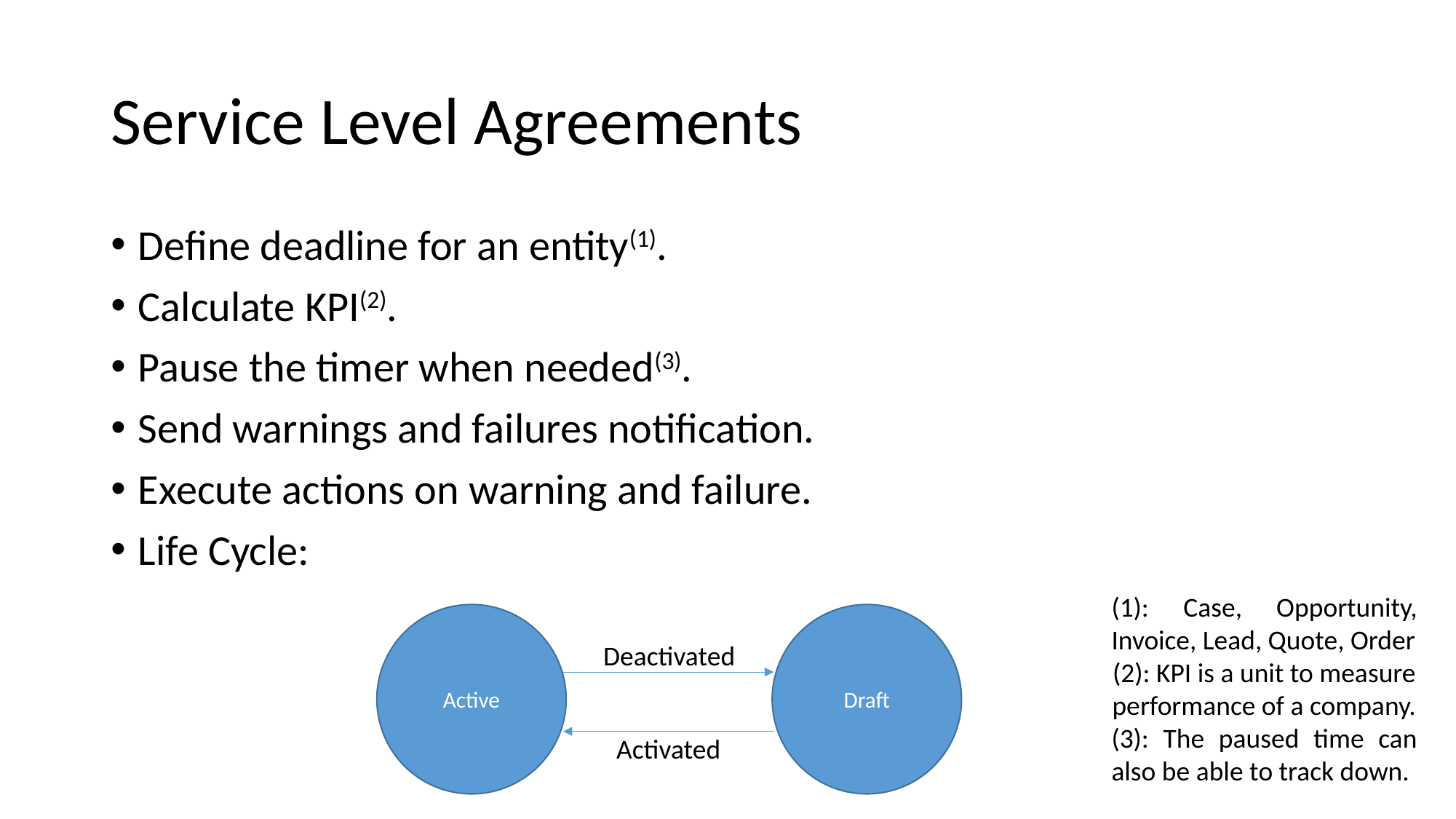

# Service Level Agreements
Define deadline for an entity(1).
Calculate KPI(2).
Pause the timer when needed(3).
Send warnings and failures notification.
Execute actions on warning and failure.
Life Cycle:
(1): Case, Opportunity, Invoice, Lead, Quote, Order
(2): KPI is a unit to measure performance of a company.
(3): The paused time can also be able to track down.
Active
Draft
Deactivated
Activated